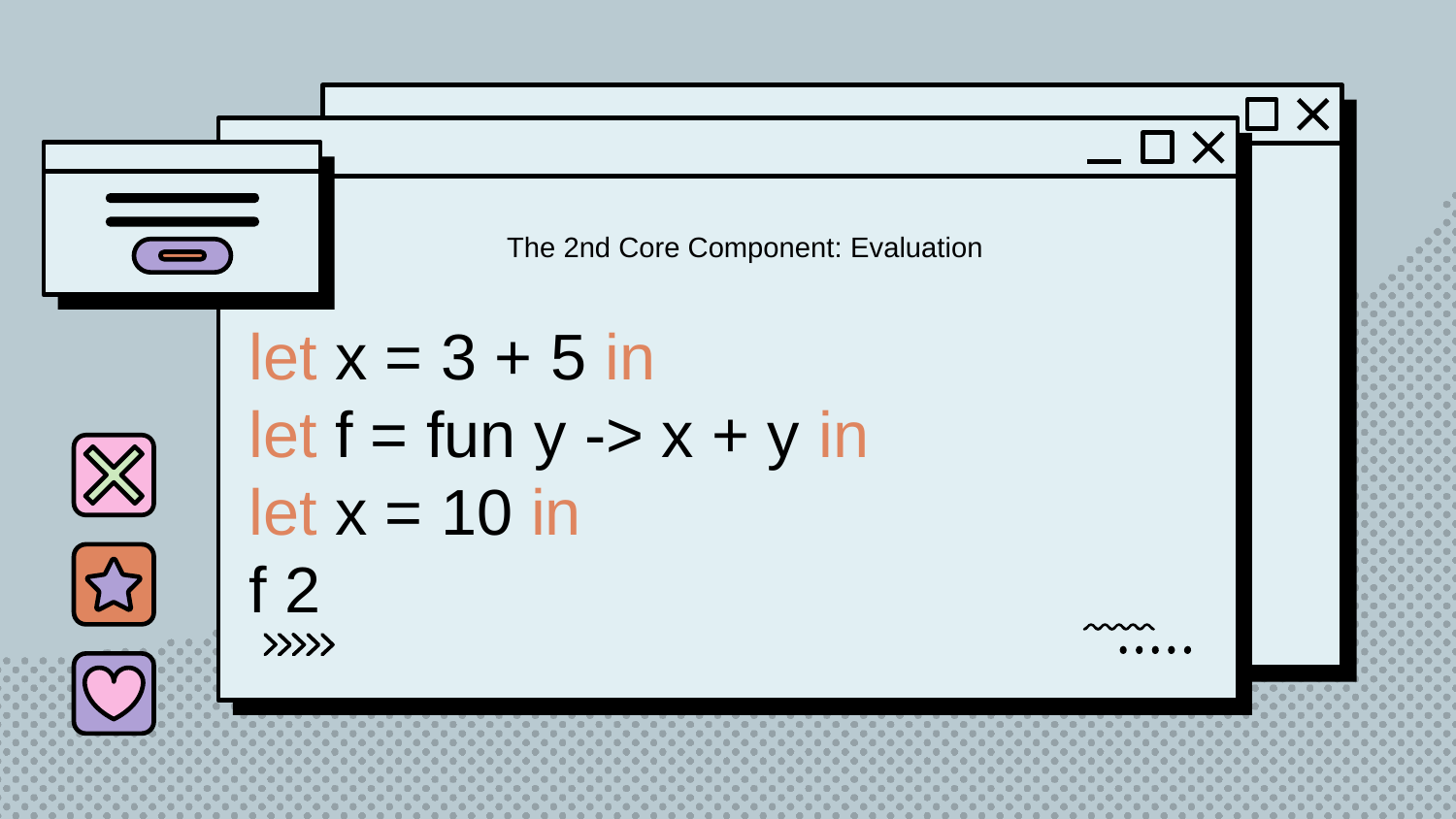

The 2nd Core Component: Evaluation

# let x = 3 + 5 in
let f = fun y -> x + y in
let x = 10 in
f 2